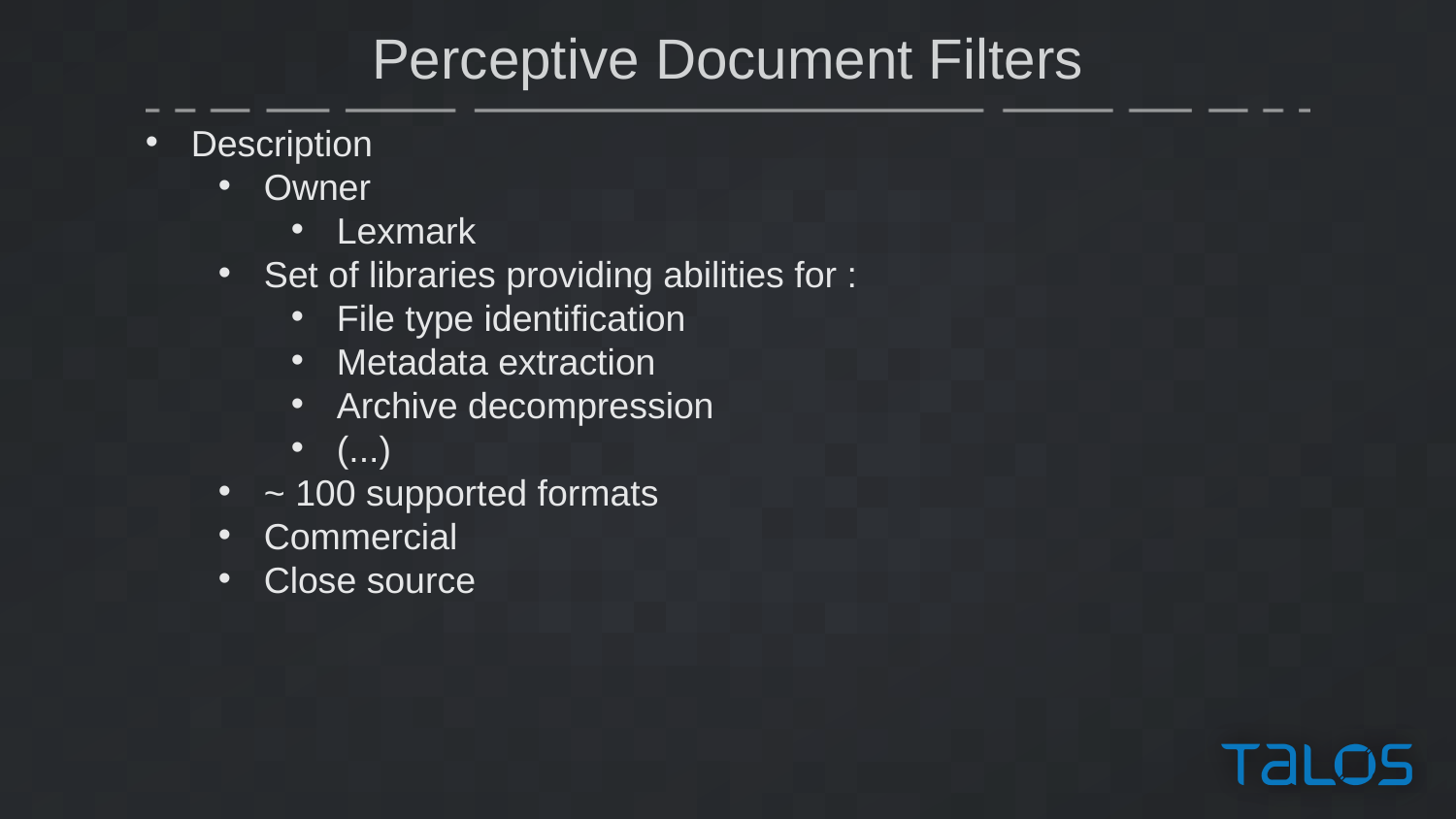

# Perceptive Document Filters
Description
Owner
Lexmark
Set of libraries providing abilities for :
File type identification
Metadata extraction
Archive decompression
(...)
~ 100 supported formats
Commercial
Close source